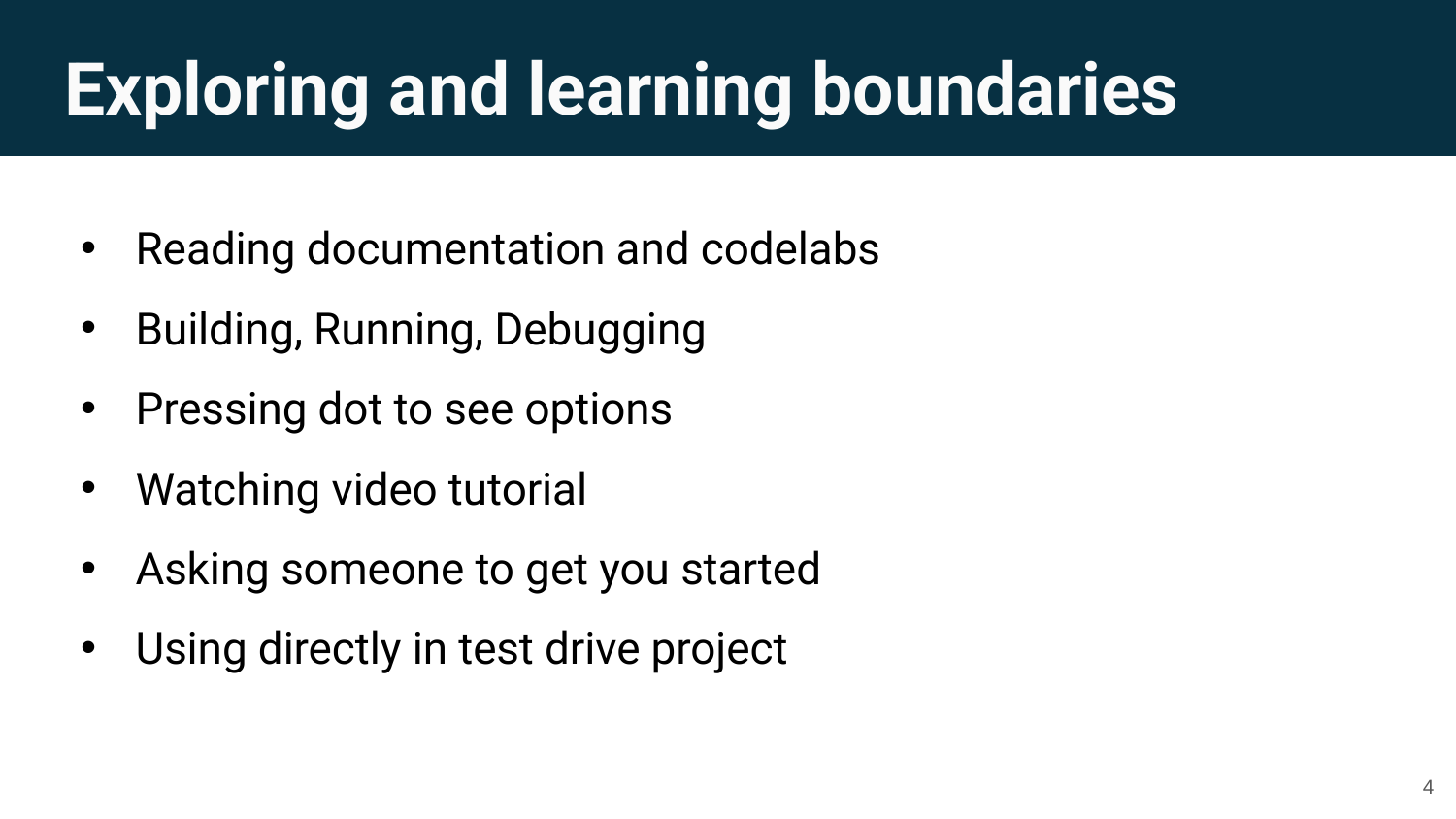

# Exploring and learning boundaries
Reading documentation and codelabs
Building, Running, Debugging
Pressing dot to see options
Watching video tutorial
Asking someone to get you started
Using directly in test drive project
4